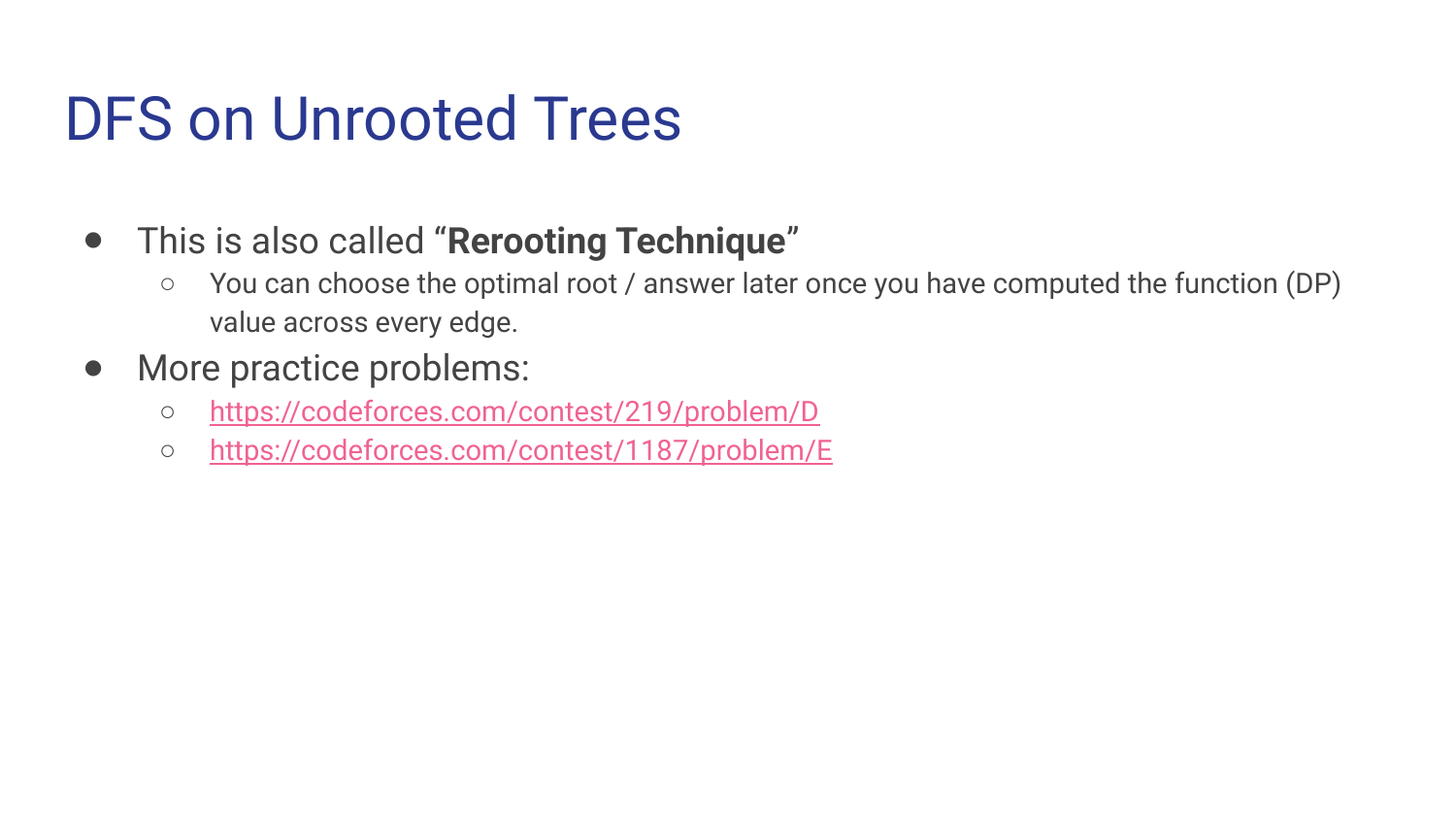

# DFS on Unrooted Trees
This is also called “Rerooting Technique”
You can choose the optimal root / answer later once you have computed the function (DP) value across every edge.
More practice problems:
https://codeforces.com/contest/219/problem/D
https://codeforces.com/contest/1187/problem/E